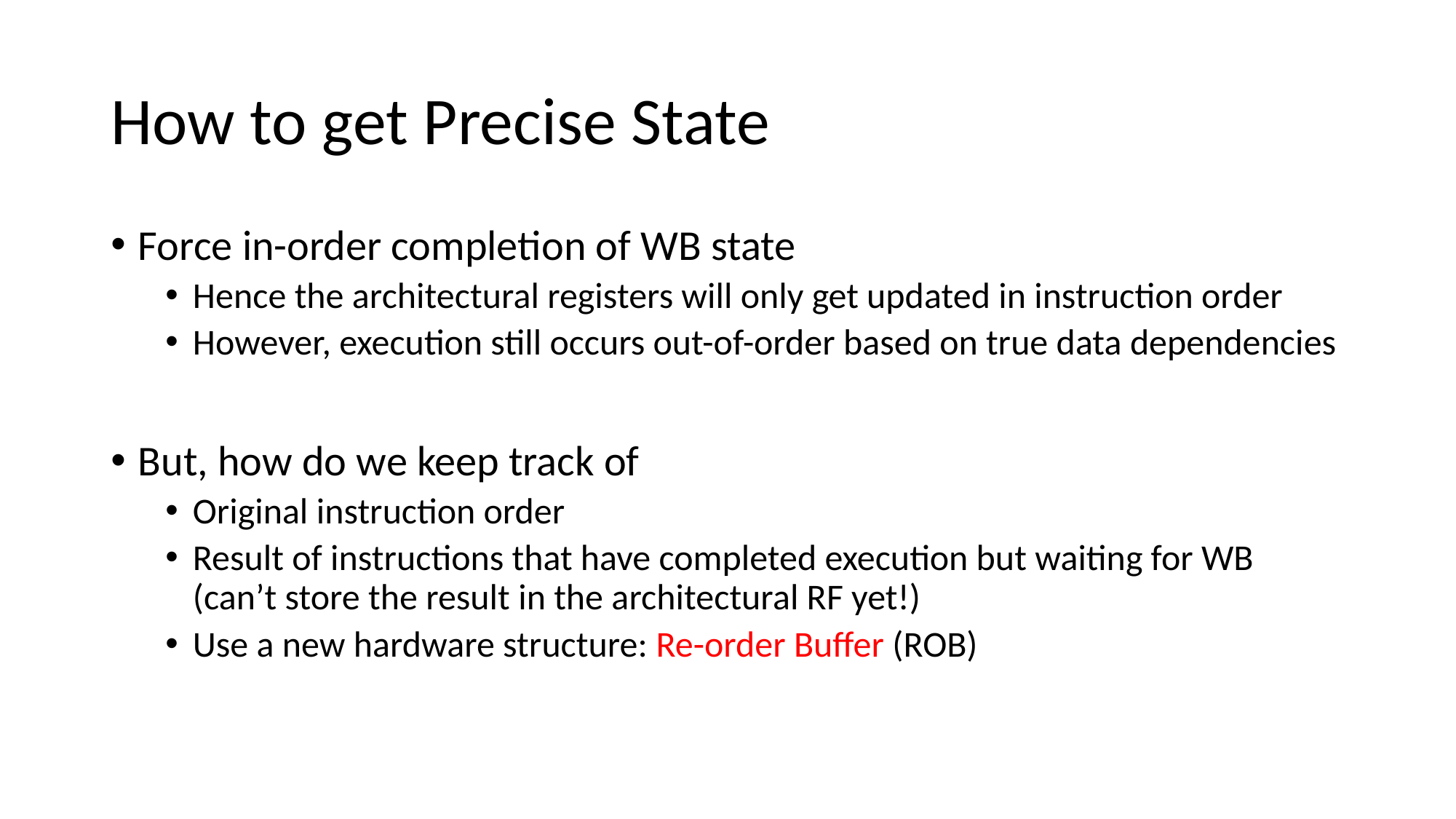

# How to get Precise State
Force in-order completion of WB state
Hence the architectural registers will only get updated in instruction order
However, execution still occurs out-of-order based on true data dependencies

But, how do we keep track of
Original instruction order
Result of instructions that have completed execution but waiting for WB (can’t store the result in the architectural RF yet!)
Use a new hardware structure: Re-order Buffer (ROB)